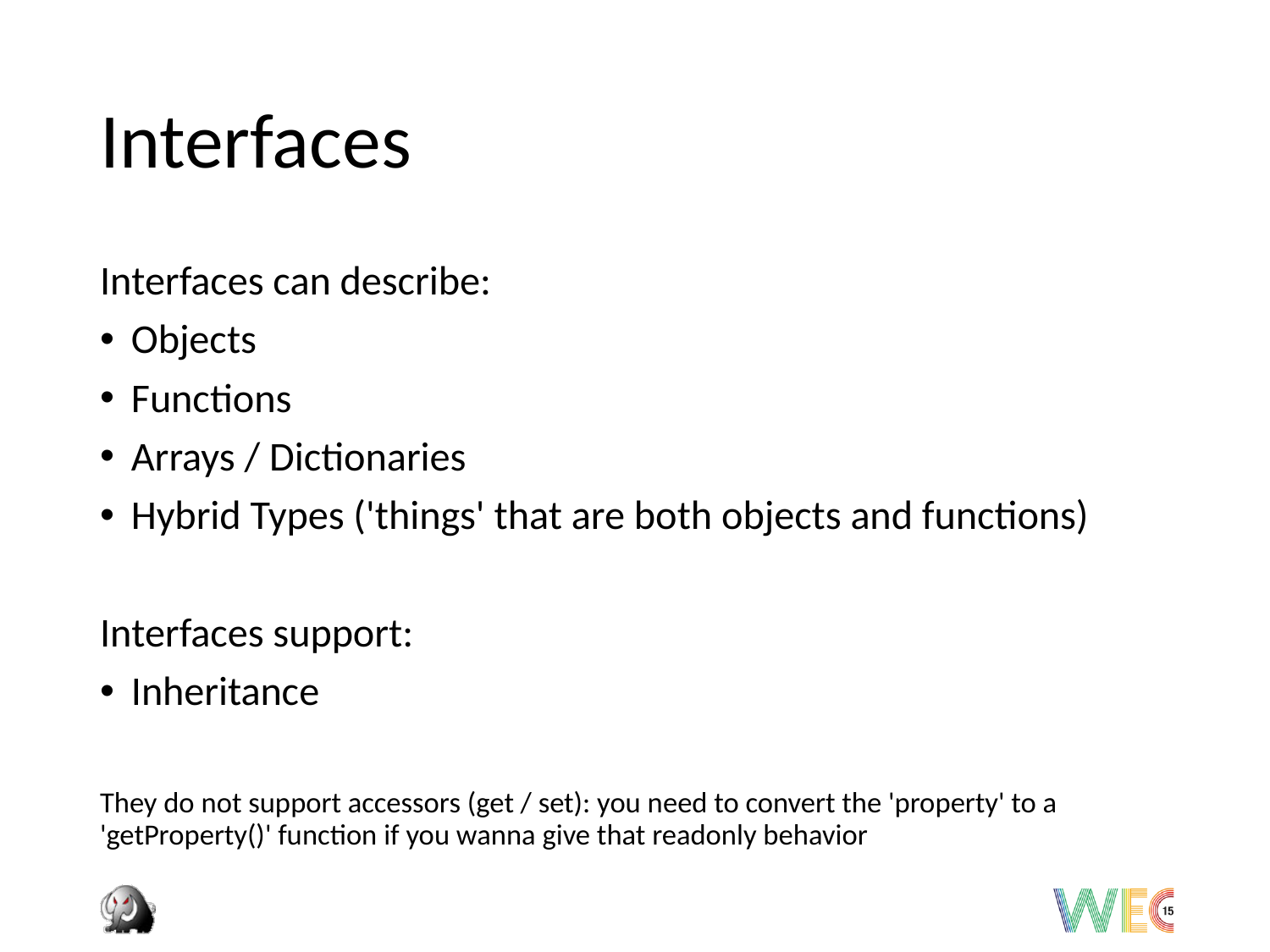

# Interfaces
Interfaces can describe:
Objects
Functions
Arrays / Dictionaries
Hybrid Types ('things' that are both objects and functions)

Interfaces support:
Inheritance

They do not support accessors (get / set): you need to convert the 'property' to a 'getProperty()' function if you wanna give that readonly behavior